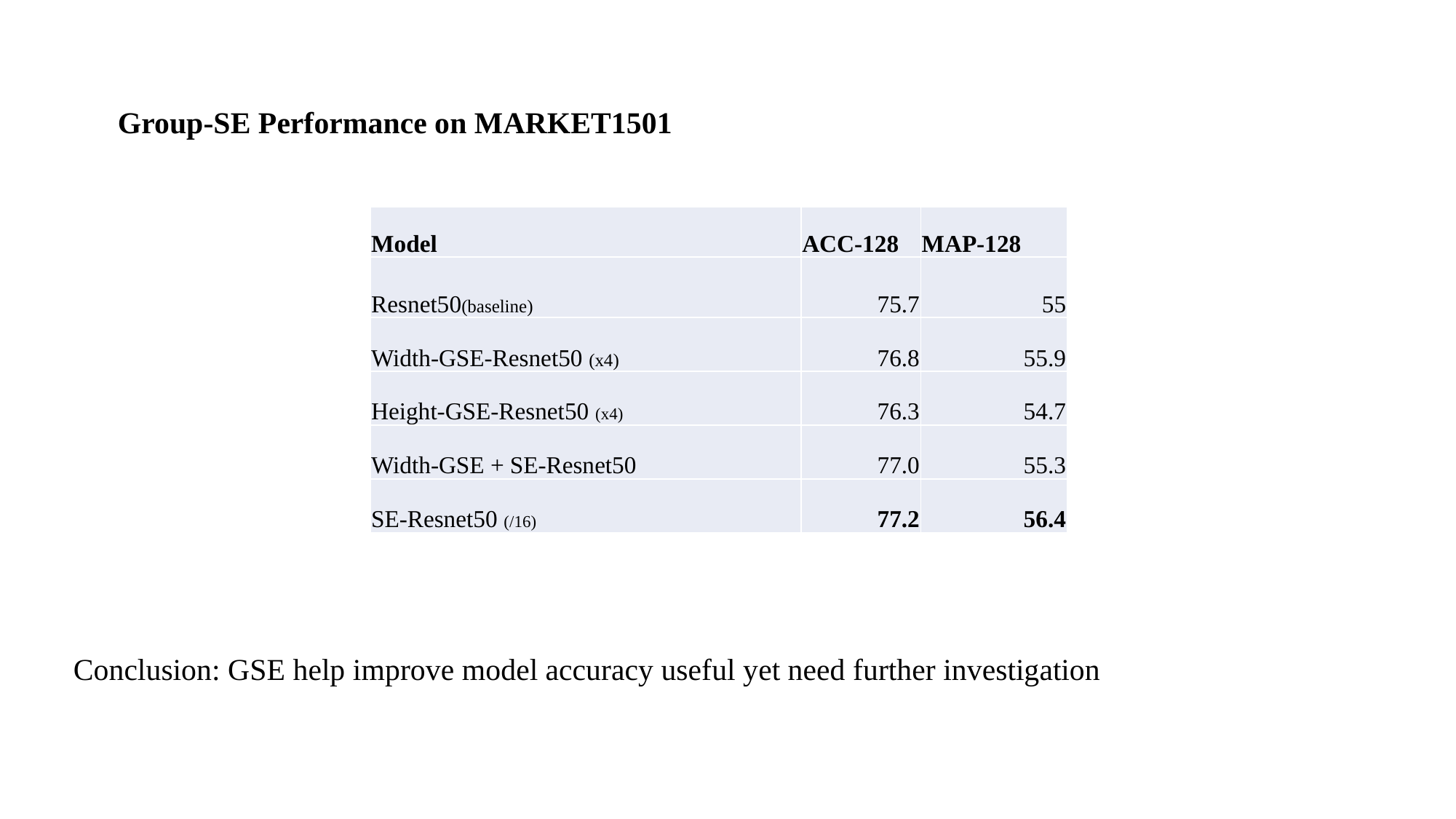

Group-SE Performance on MARKET1501
| Model | ACC-128 | MAP-128 |
| --- | --- | --- |
| Resnet50(baseline) | 75.7 | 55 |
| Width-GSE-Resnet50 (x4) | 76.8 | 55.9 |
| Height-GSE-Resnet50 (x4) | 76.3 | 54.7 |
| Width-GSE + SE-Resnet50 | 77.0 | 55.3 |
| SE-Resnet50 (/16) | 77.2 | 56.4 |
Conclusion: GSE help improve model accuracy useful yet need further investigation